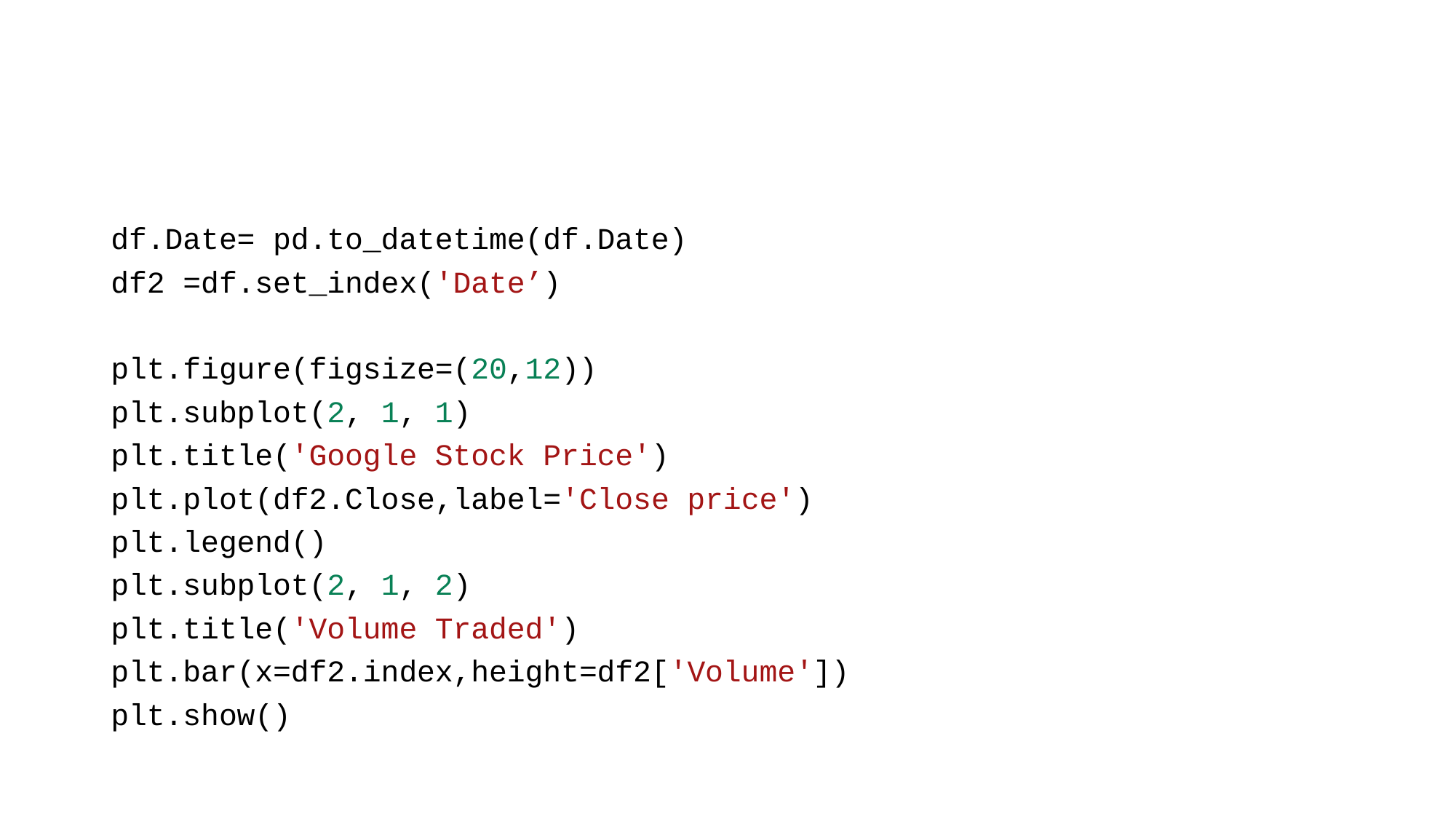

#
df.Date= pd.to_datetime(df.Date)
df2 =df.set_index('Date’)

plt.figure(figsize=(20,12))
plt.subplot(2, 1, 1)
plt.title('Google Stock Price')
plt.plot(df2.Close,label='Close price')
plt.legend()
plt.subplot(2, 1, 2)
plt.title('Volume Traded')
plt.bar(x=df2.index,height=df2['Volume'])
plt.show()